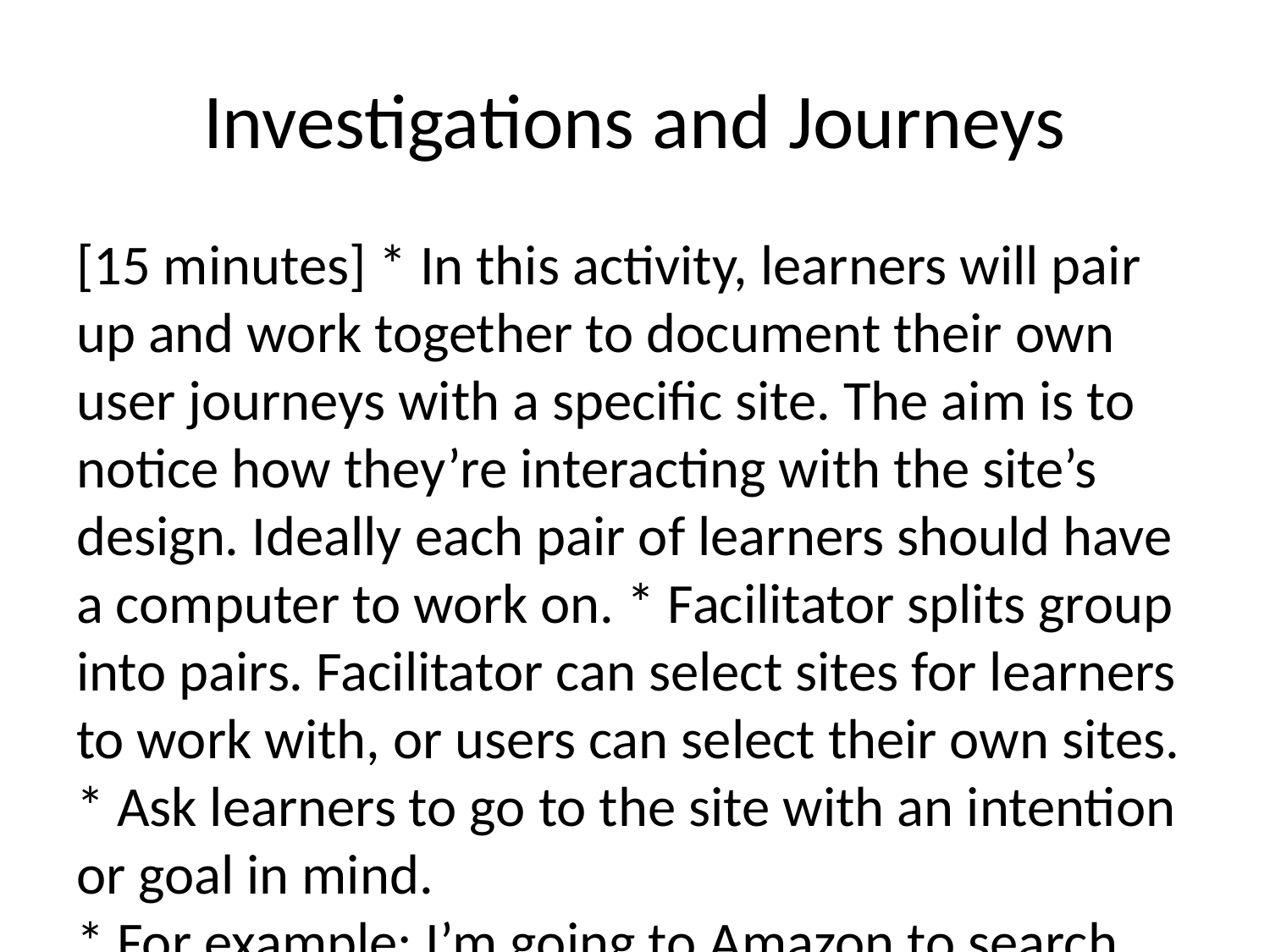

# Investigations and Journeys
[15 minutes] * In this activity, learners will pair up and work together to document their own user journeys with a specific site. The aim is to notice how they’re interacting with the site’s design. Ideally each pair of learners should have a computer to work on. * Facilitator splits group into pairs. Facilitator can select sites for learners to work with, or users can select their own sites. * Ask learners to go to the site with an intention or goal in mind.
* For example: I’m going to Amazon to search for books about kittens; I’m going to look for an intro html lesson on YouTube. * One person in the pair is the user who is navigating around the site, and talking out loud/telling the story of what they are doing “ie. I am going to type ‘kittens’ into the search bar” or “I’m going to scroll down and read these comments” * The other member of the pair is listening to/documenting the user journey. The listener should notice and/or take notes about the user’s experience. * For example, the listener should document: * What is the user’s plan or goal in using the site? * What’s the first thing they see on the site? What pops up? * What do they click on?
* Do they look/watch/listen to content they weren’t looking for (ads, suggested videos or items, etc) * Why did this happen? * How does the site feel? cold, friendly, fancy, sleek, etc * What annoyed them? What was fun? * Did they stick to their original goal for the session, or did they get sidetracked? * What did they spend the most time doing on the site? * Each learner should take about 5-7 minutes browsing a site as a user, and 5-7 minutes documenting their partner’s experience as the listener/note taker. > Tip! Offline version of above activity: Facilitators could print out a web page for learners to mark up. Both an internal page and the site’s home page could be provided (in order to investigate whether the internal page effectively helps a user navigate the rest of the site). As a follow-on, learners could use a blank sheet of paper to create a prototype of a web page that effectively addresses any issues they see in the handouts provided.